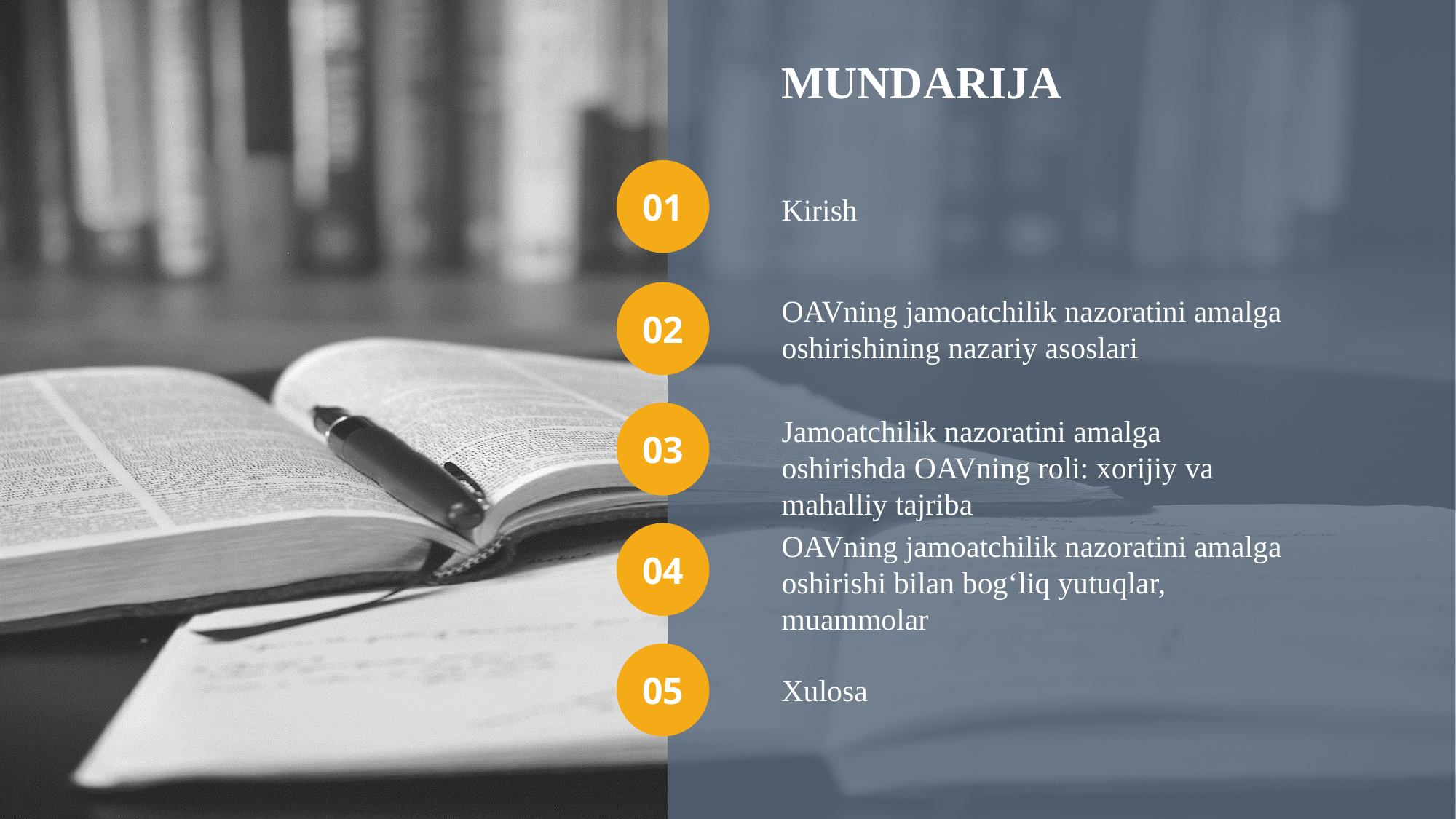

MUNDARIJA
01
Kirish
02
OAVning jamoatchilik nazoratini amalga oshirishining nazariy asoslari
03
Jamoatchilik nazoratini amalga oshirishda OAVning roli: xorijiy va mahalliy tajriba
OAVning jamoatchilik nazoratini amalga oshirishi bilan bog‘liq yutuqlar, muammolar
04
05
Xulosa